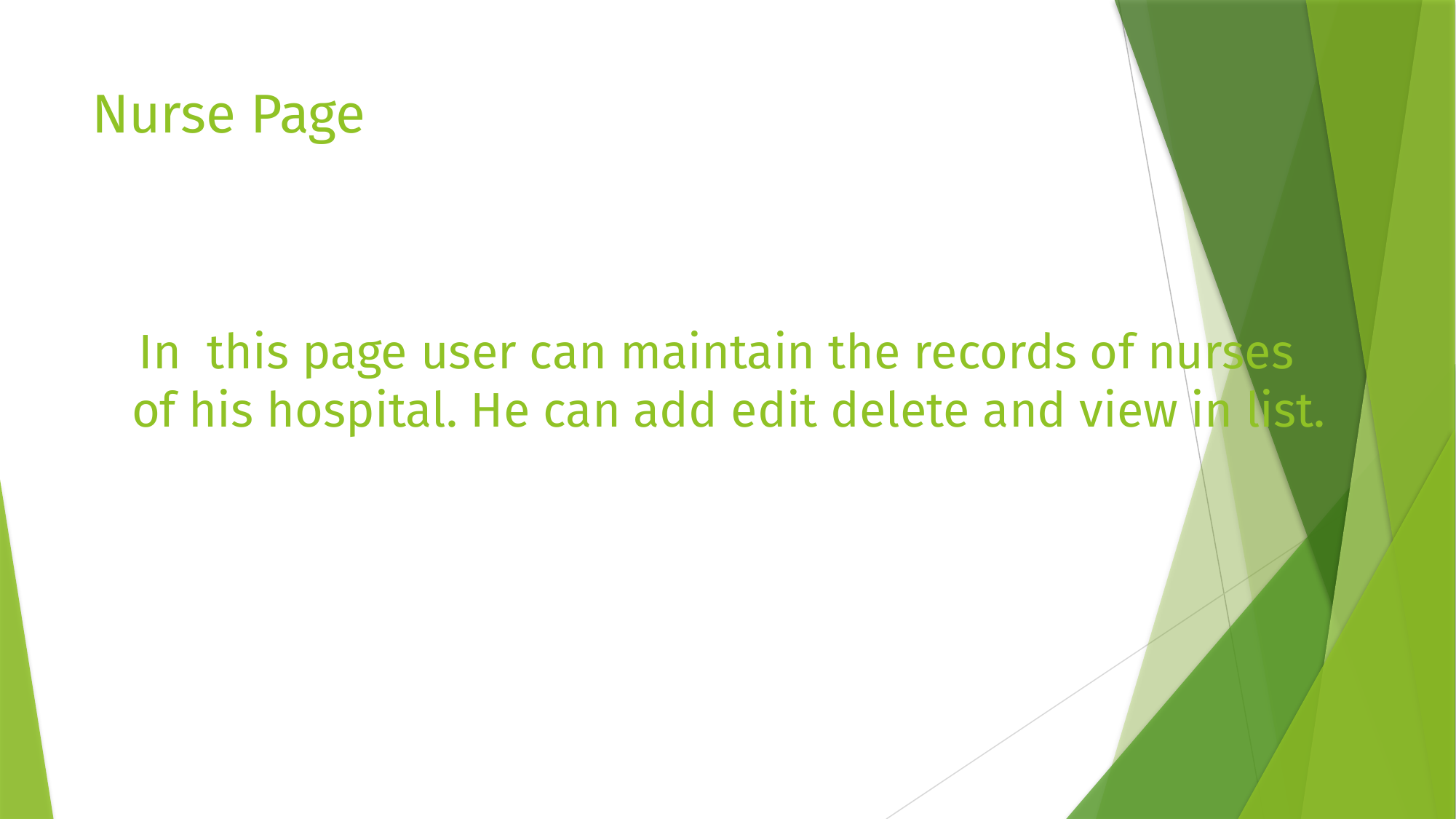

# Nurse Page
 In  this page user can maintain the records of nurses of his hospital. He can add edit delete and view in list.